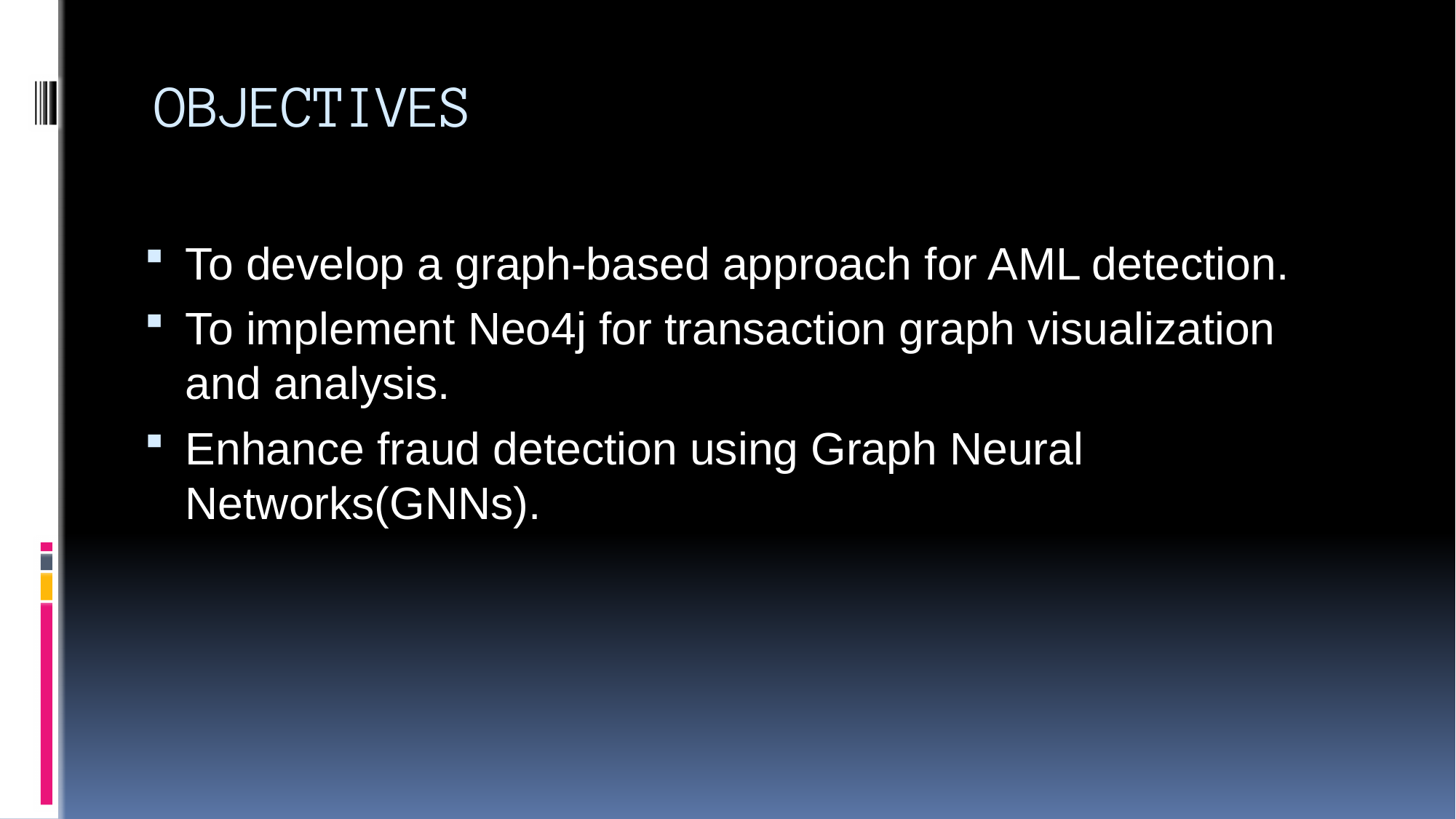

# OBJECTIVES
To develop a graph-based approach for AML detection.
To implement Neo4j for transaction graph visualization and analysis.
Enhance fraud detection using Graph Neural Networks(GNNs).